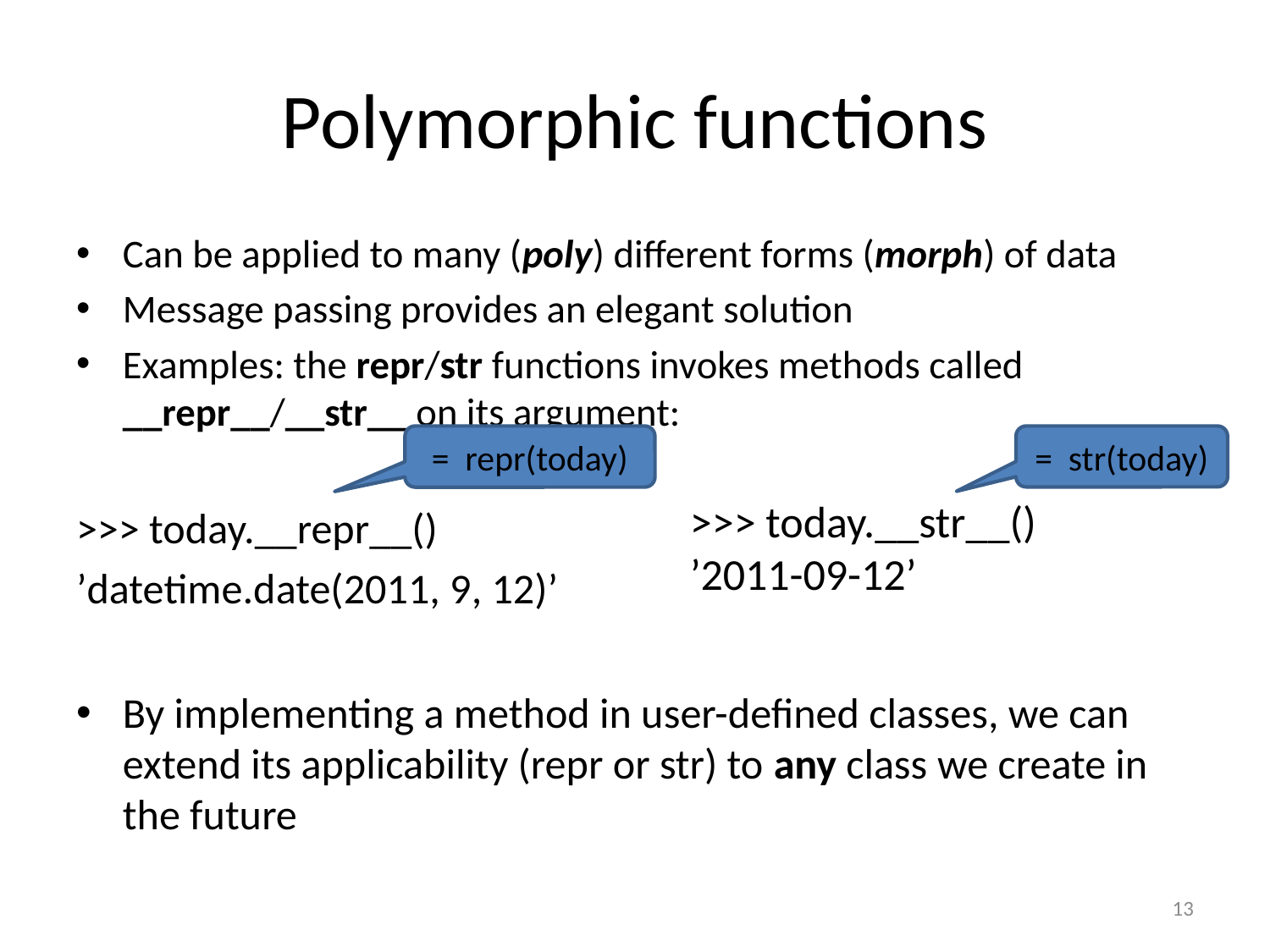

# Polymorphic functions
Can be applied to many (poly) different forms (morph) of data
Message passing provides an elegant solution
Examples: the repr/str functions invokes methods called __repr__/__str__ on its argument:

>>> today.__repr__()
’datetime.date(2011, 9, 12)’

By implementing a method in user-defined classes, we can extend its applicability (repr or str) to any class we create in the future
=  str(today)
=  repr(today)
>>> today.__str__()
’2011-09-12’

13